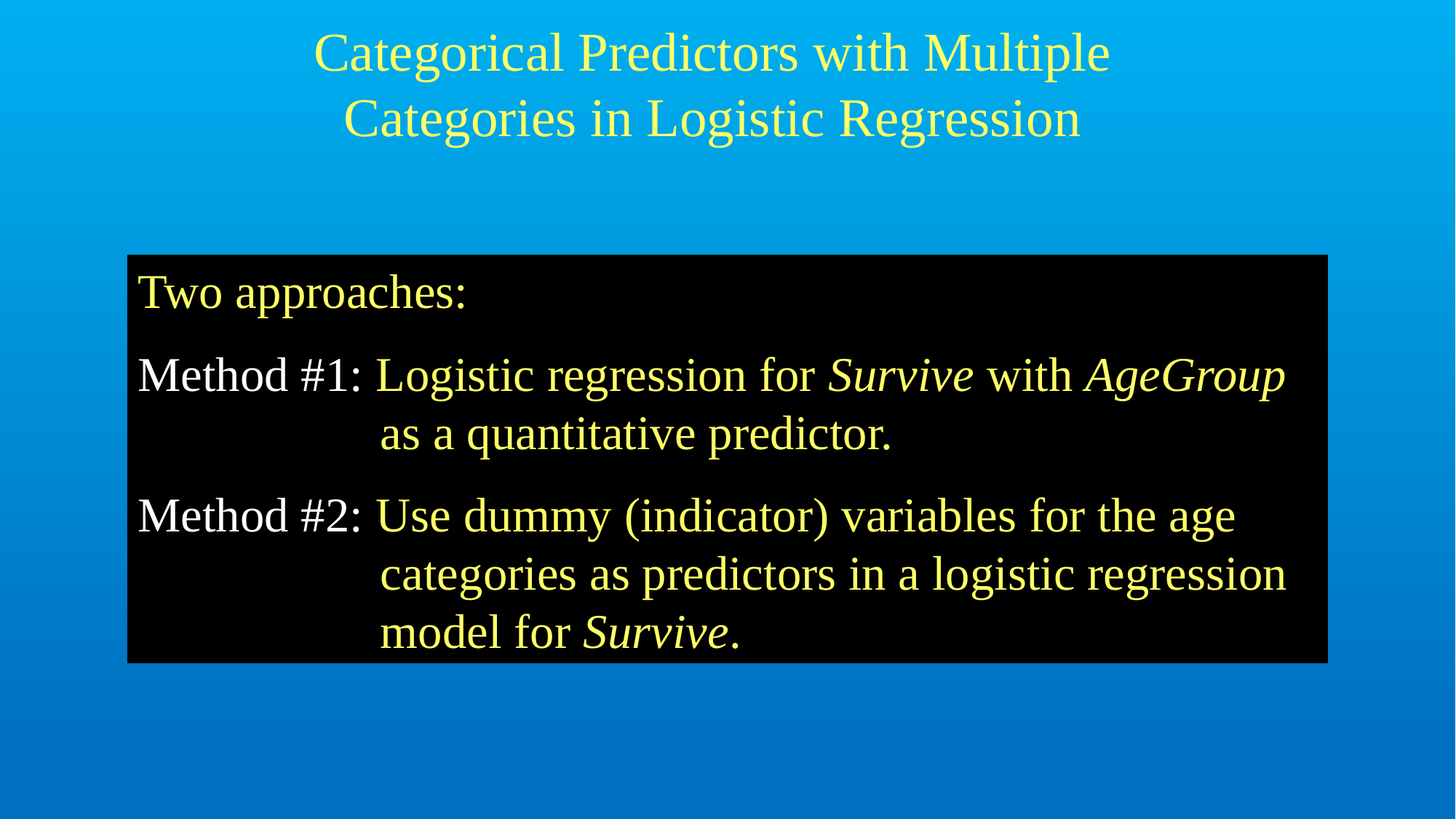

Categorical Predictors with Multiple Categories in Logistic Regression
Two approaches:
Method #1: Logistic regression for Survive with AgeGroup 		  as a quantitative predictor.
Method #2: Use dummy (indicator) variables for the age 	 	  categories as predictors in a logistic regression 		  model for Survive.